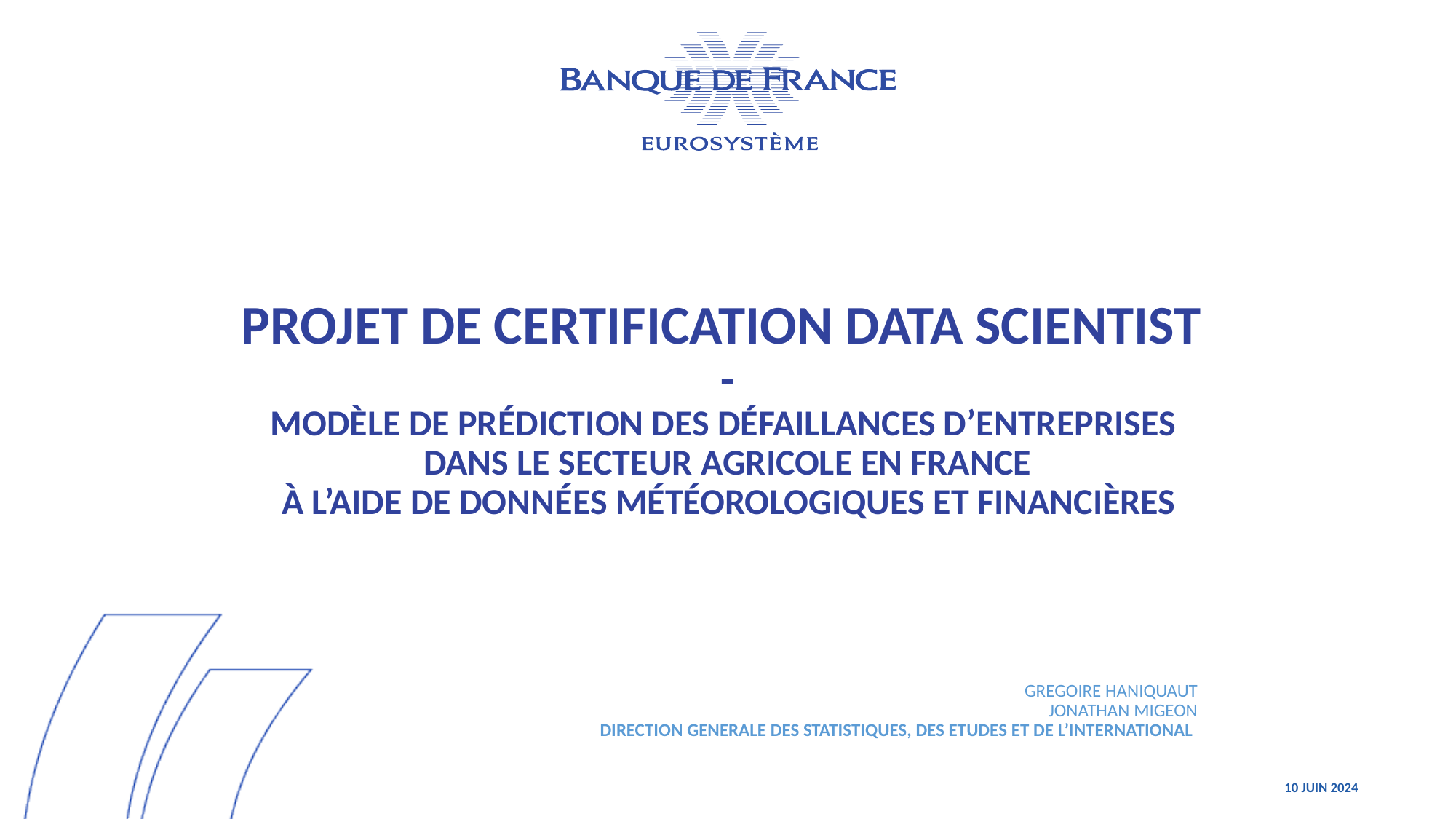

# PROJET DE CERTIFICATION DATA SCIENTIST - Modèle de prédiction des défaillances d’entreprises dans le secteur agricole en France à l’aide de données météorologiques et financières
GREGOIRE HANIQUAUT
Jonathan MIGEON
DirectION GENERALE DES STATISTIQUES, DES ETUDES ET DE l’INTERNATIONAL
10 JUIN 2024